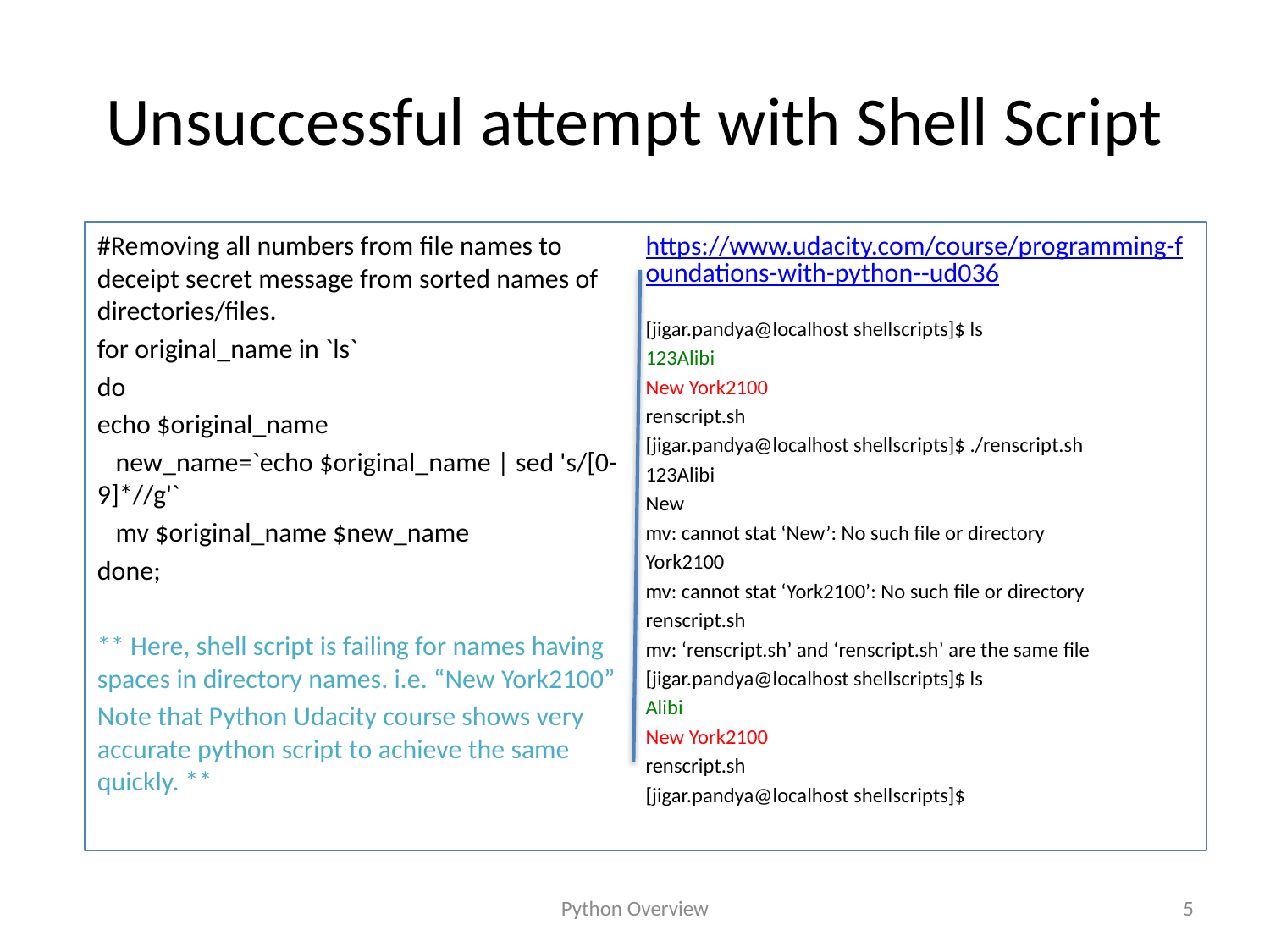

# Unsuccessful attempt with Shell Script
#Removing all numbers from file names to deceipt secret message from sorted names of directories/files.
for original_name in `ls`
do
echo $original_name
   new_name=`echo $original_name | sed 's/[0-9]*//g'`
   mv $original_name $new_name
done;

** Here, shell script is failing for names having spaces in directory names. i.e. “New York2100”
Note that Python Udacity course shows very accurate python script to achieve the same quickly. **

https://www.udacity.com/course/programming-foundations-with-python--ud036

[jigar.pandya@localhost shellscripts]$ ls
123Alibi
New York2100
renscript.sh
[jigar.pandya@localhost shellscripts]$ ./renscript.sh
123Alibi
New
mv: cannot stat ‘New’: No such file or directory
York2100
mv: cannot stat ‘York2100’: No such file or directory
renscript.sh
mv: ‘renscript.sh’ and ‘renscript.sh’ are the same file
[jigar.pandya@localhost shellscripts]$ ls
Alibi
New York2100
renscript.sh
[jigar.pandya@localhost shellscripts]$

Python Overview
5